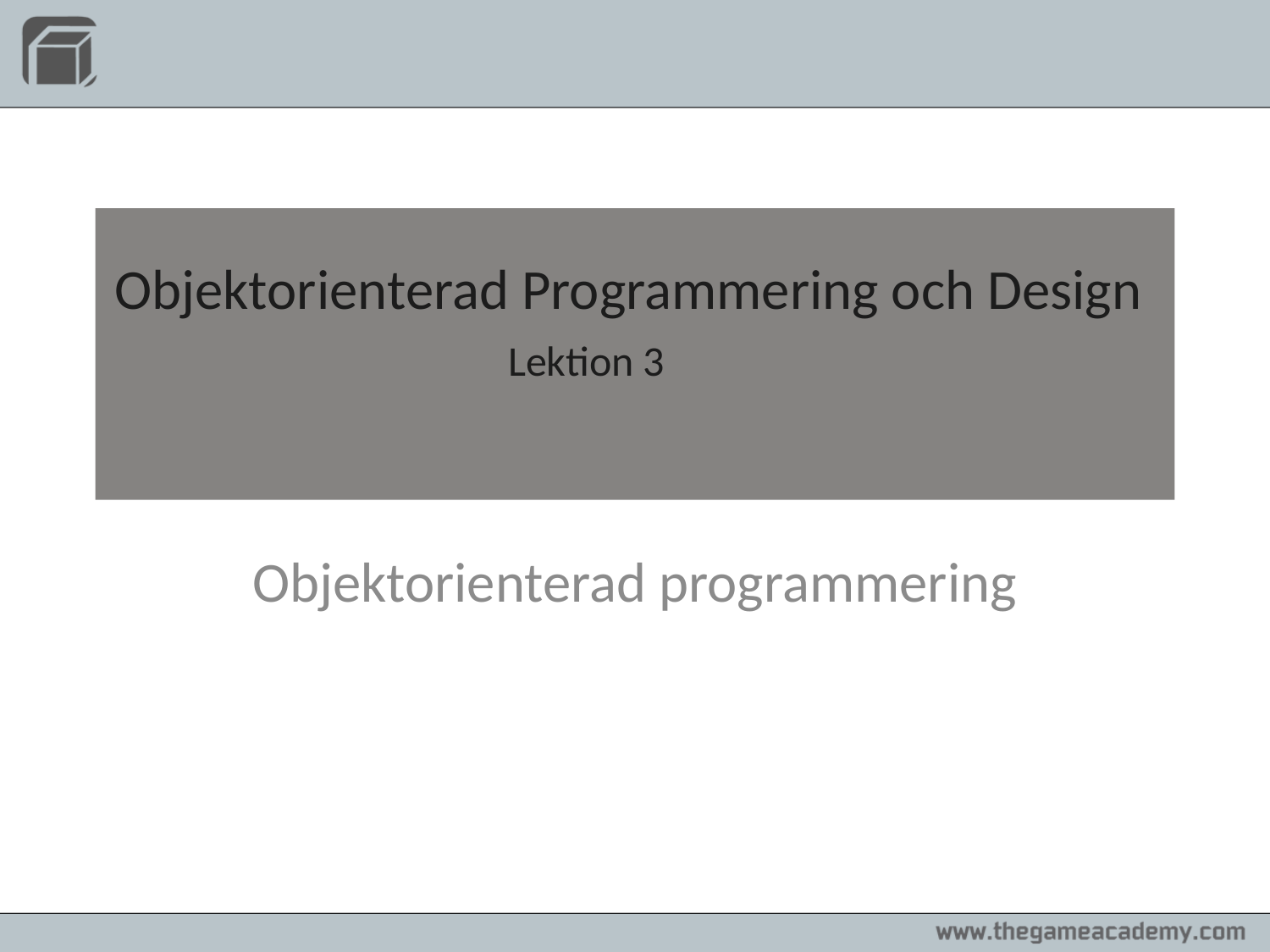

# Objektorienterad Programmering och Design Lektion 3
Objektorienterad programmering